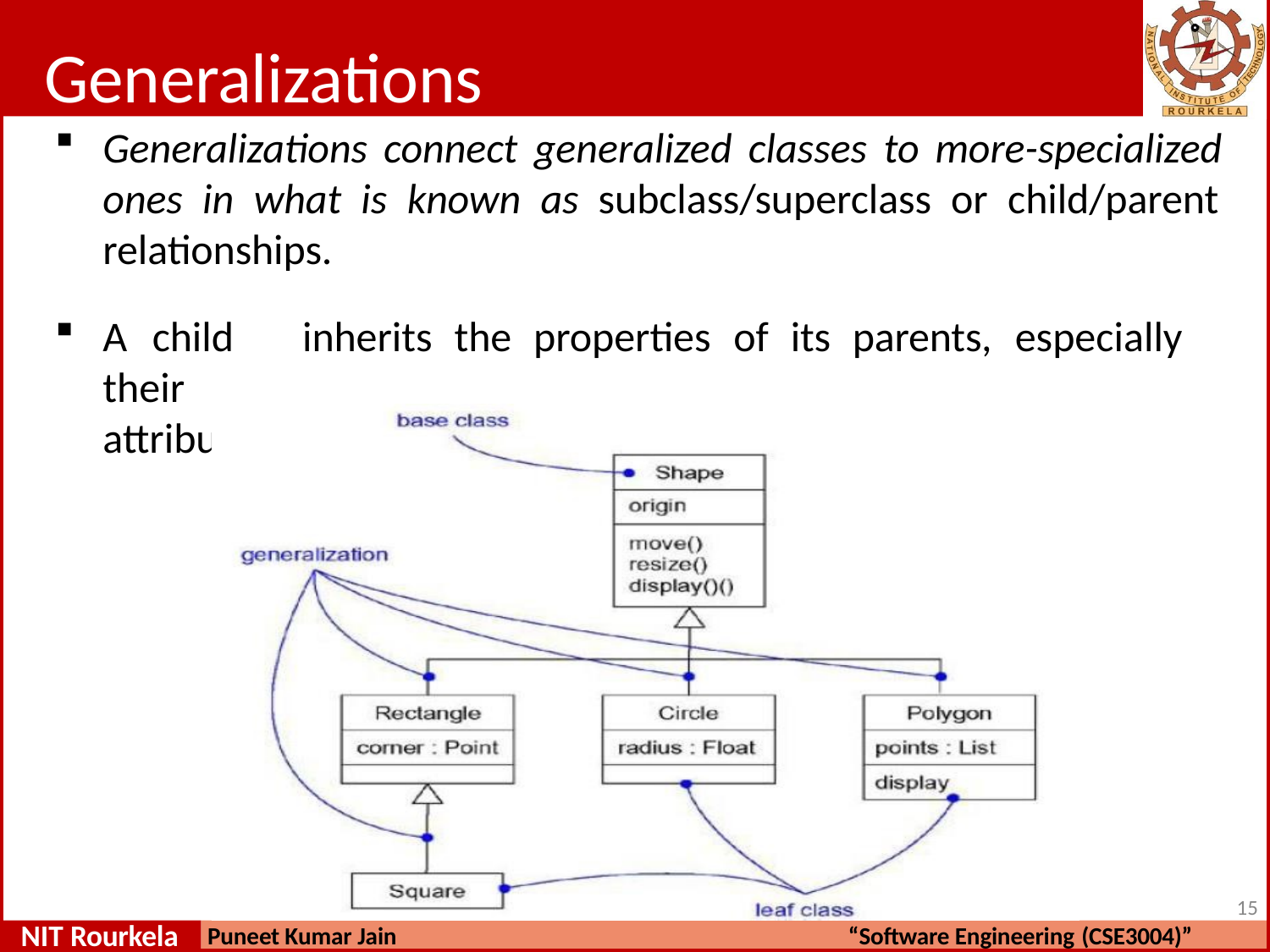

# Generalizations
Generalizations connect generalized classes to more-specialized  ones in what is known as subclass/superclass or child/parent  relationships.
A	child	inherits	the	properties	of	its	parents,	especially	their
attributes and operations.

15
NIT Rourkela
Puneet Kumar Jain
“Software Engineering (CSE3004)”